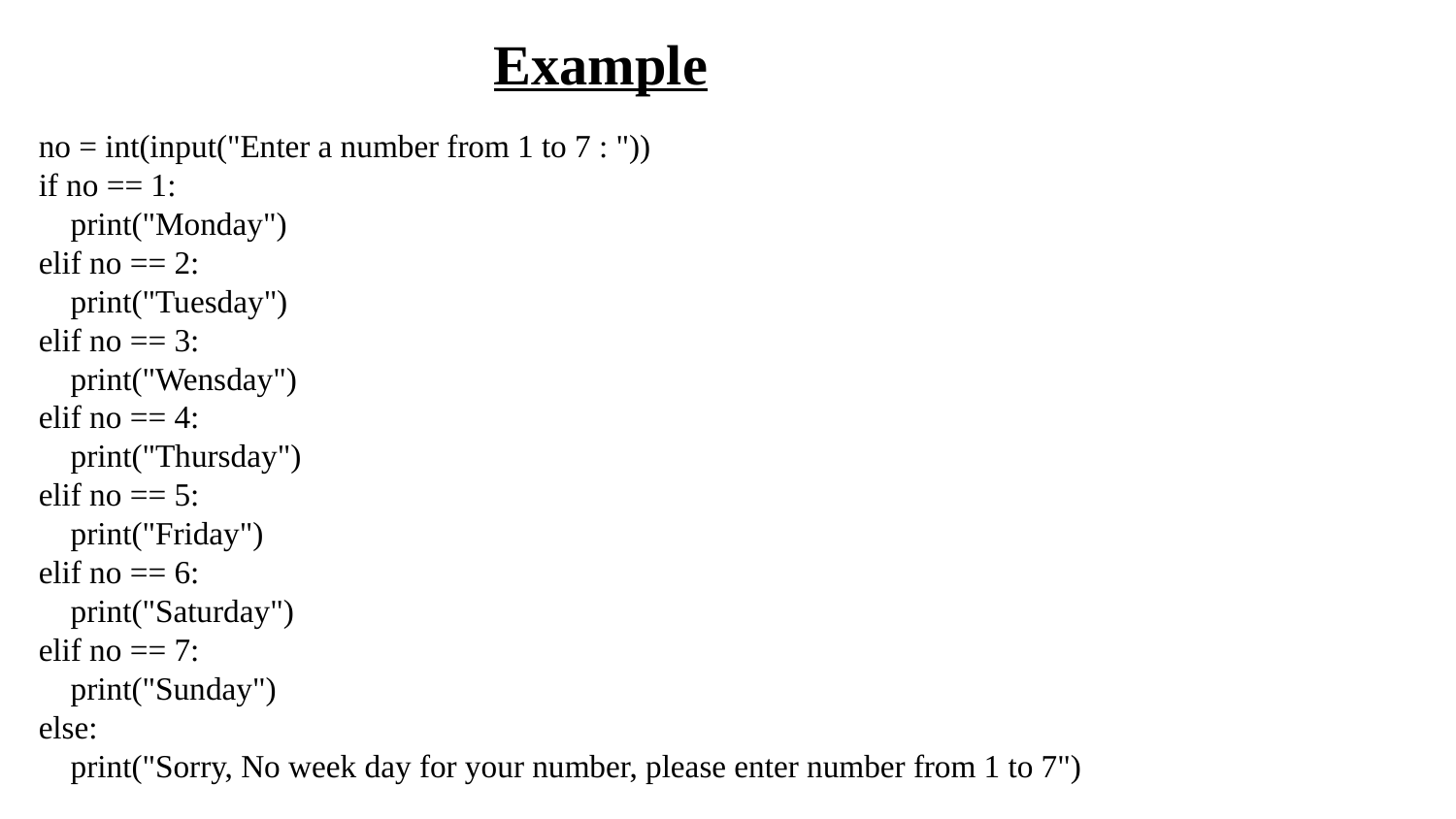

Example
no = int(input("Enter a number from 1 to 7 : "))
if no == 1:
    print("Monday")
elif no == 2:
    print("Tuesday")
elif no == 3:
    print("Wensday")
elif no == 4:
    print("Thursday")
elif no == 5:
    print("Friday")
elif no == 6:
    print("Saturday")
elif no == 7:
    print("Sunday")
else:
    print("Sorry, No week day for your number, please enter number from 1 to 7")